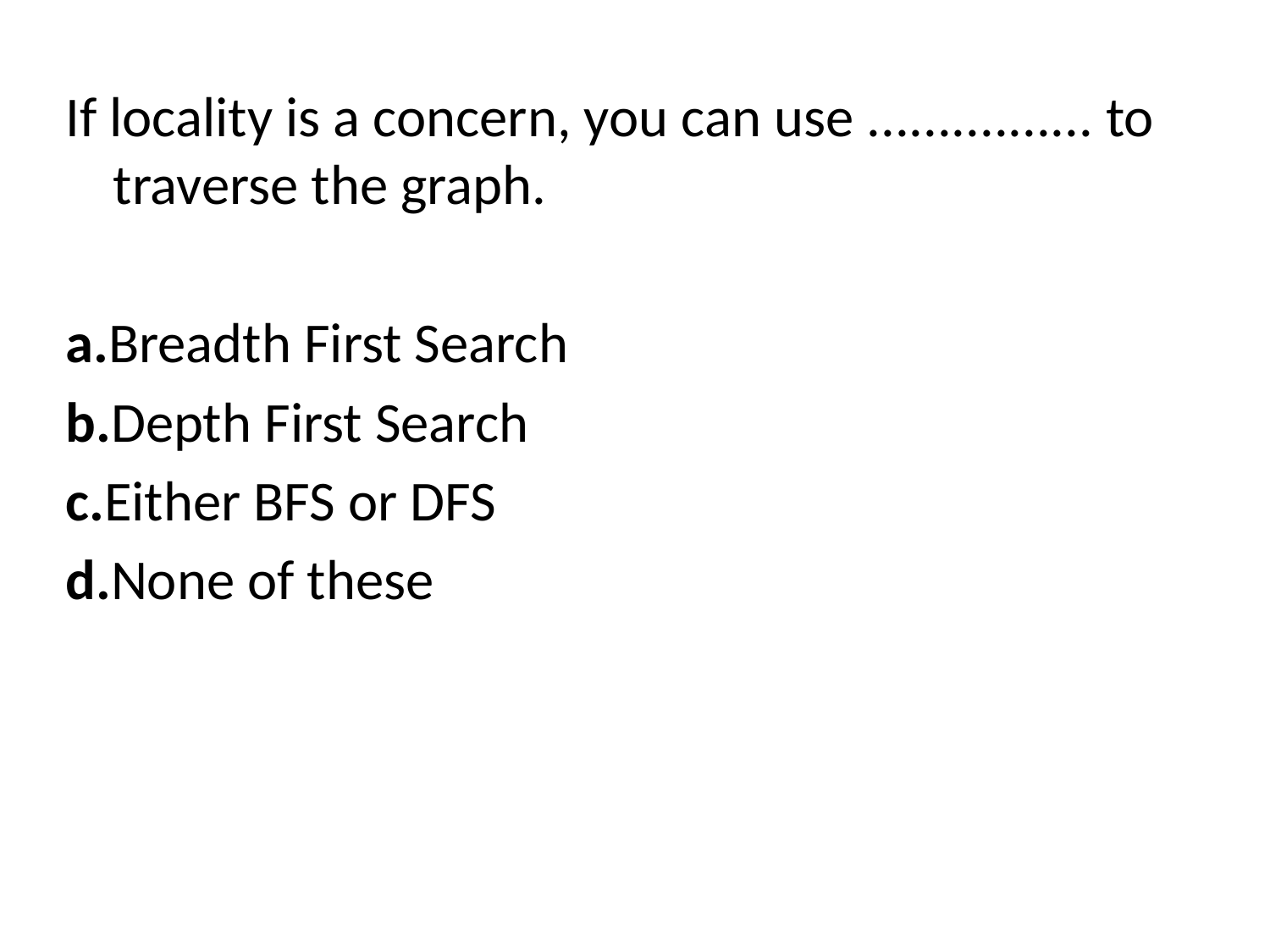

If locality is a concern, you can use ................ to traverse the graph.

a.Breadth First Search
b.Depth First Search
c.Either BFS or DFS
d.None of these